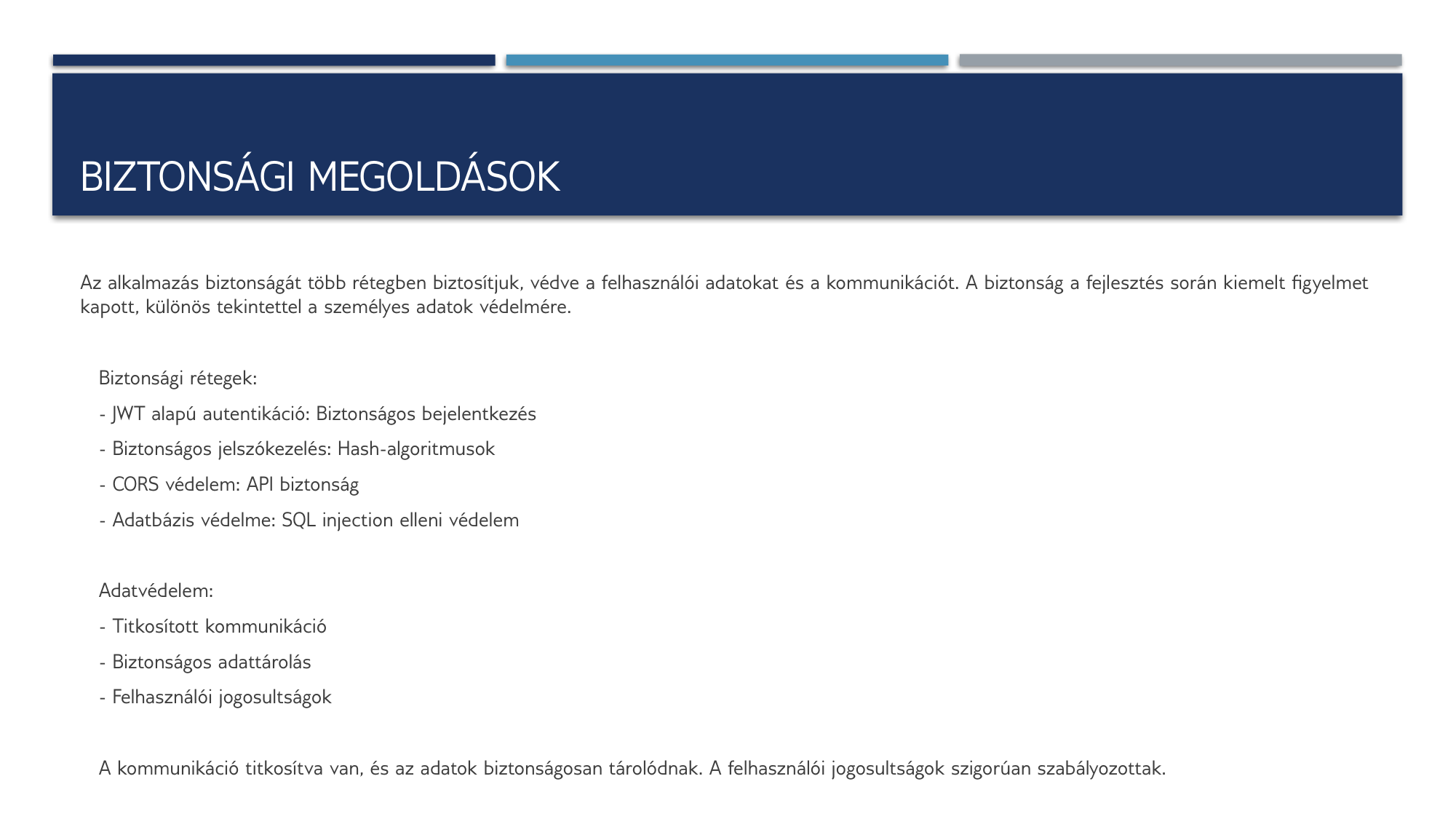

# BIZTONSÁGI MEGOLDÁSOK
Az alkalmazás biztonságát több rétegben biztosítjuk, védve a felhasználói adatokat és a kommunikációt. A biztonság a fejlesztés során kiemelt figyelmet kapott, különös tekintettel a személyes adatok védelmére.

   Biztonsági rétegek:
   - JWT alapú autentikáció: Biztonságos bejelentkezés
   - Biztonságos jelszókezelés: Hash-algoritmusok
   - CORS védelem: API biztonság
   - Adatbázis védelme: SQL injection elleni védelem

   Adatvédelem:
   - Titkosított kommunikáció
   - Biztonságos adattárolás
   - Felhasználói jogosultságok

   A kommunikáció titkosítva van, és az adatok biztonságosan tárolódnak. A felhasználói jogosultságok szigorúan szabályozottak.